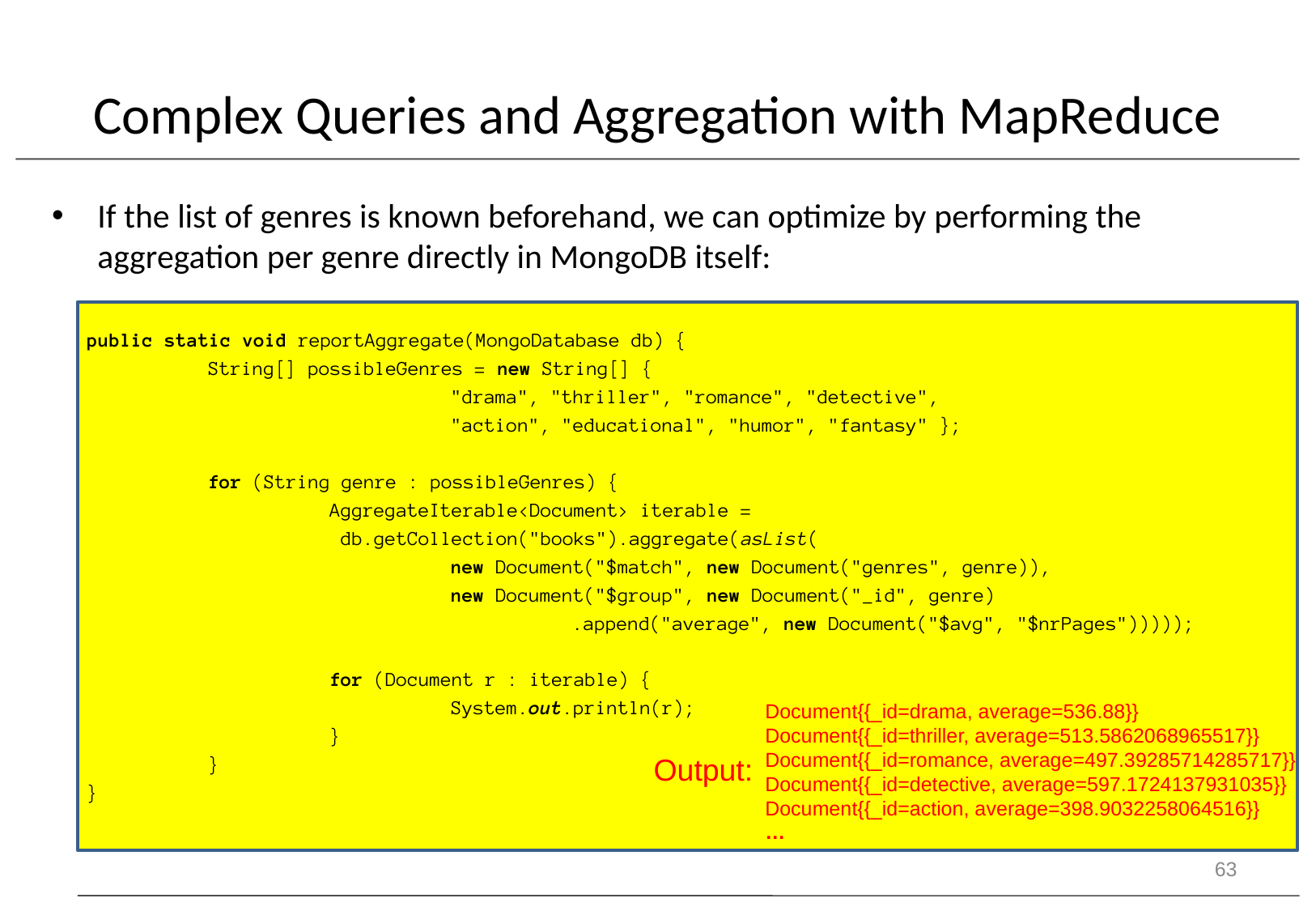

# Complex Queries and Aggregation with MapReduce
If the list of genres is known beforehand, we can optimize by performing the aggregation per genre directly in MongoDB itself:

public static void reportAggregate(MongoDatabase db) {
	String[] possibleGenres = new String[] {
			"drama", "thriller", "romance", "detective",
			"action", "educational", "humor", "fantasy" };

	for (String genre : possibleGenres) {
		AggregateIterable<Document> iterable =
		 db.getCollection("books").aggregate(asList(
			new Document("$match", new Document("genres", genre)),
			new Document("$group", new Document("_id", genre)
				.append("average", new Document("$avg", "$nrPages")))));

		for (Document r : iterable) {
			System.out.println(r);
		}
	}
}

Document{{_id=drama, average=536.88}}
Document{{_id=thriller, average=513.5862068965517}}
Document{{_id=romance, average=497.39285714285717}}
Document{{_id=detective, average=597.1724137931035}}
Document{{_id=action, average=398.9032258064516}}
…
Output:
63